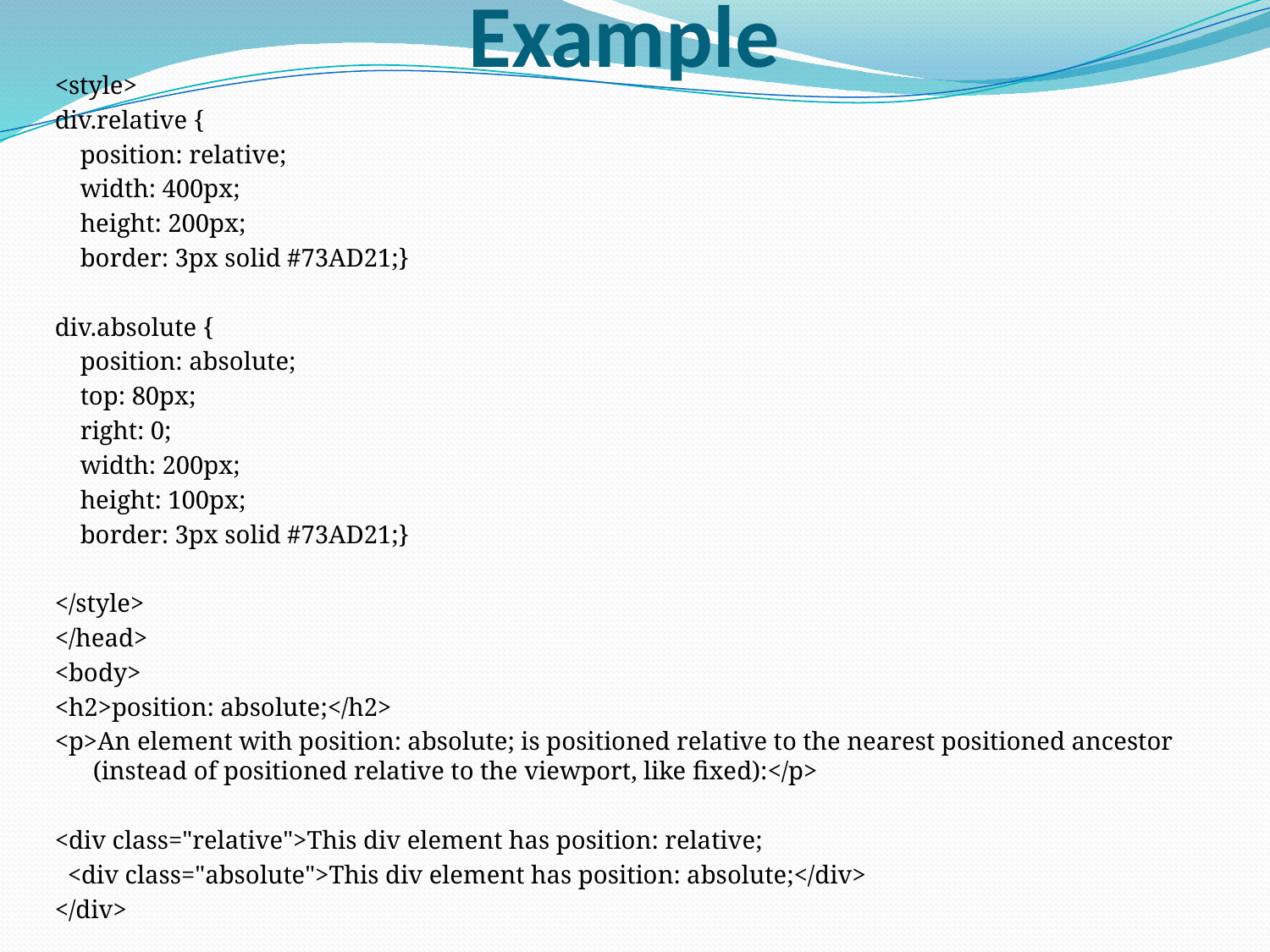

# Example
<style>
div.relative {
    position: relative;
    width: 400px;
    height: 200px;
    border: 3px solid #73AD21;}

div.absolute {
    position: absolute;
    top: 80px;
    right: 0;
    width: 200px;
    height: 100px;
    border: 3px solid #73AD21;}

</style>
</head>
<body>
<h2>position: absolute;</h2>
<p>An element with position: absolute; is positioned relative to the nearest positioned ancestor (instead of positioned relative to the viewport, like fixed):</p>

<div class="relative">This div element has position: relative;
  <div class="absolute">This div element has position: absolute;</div>
</div>